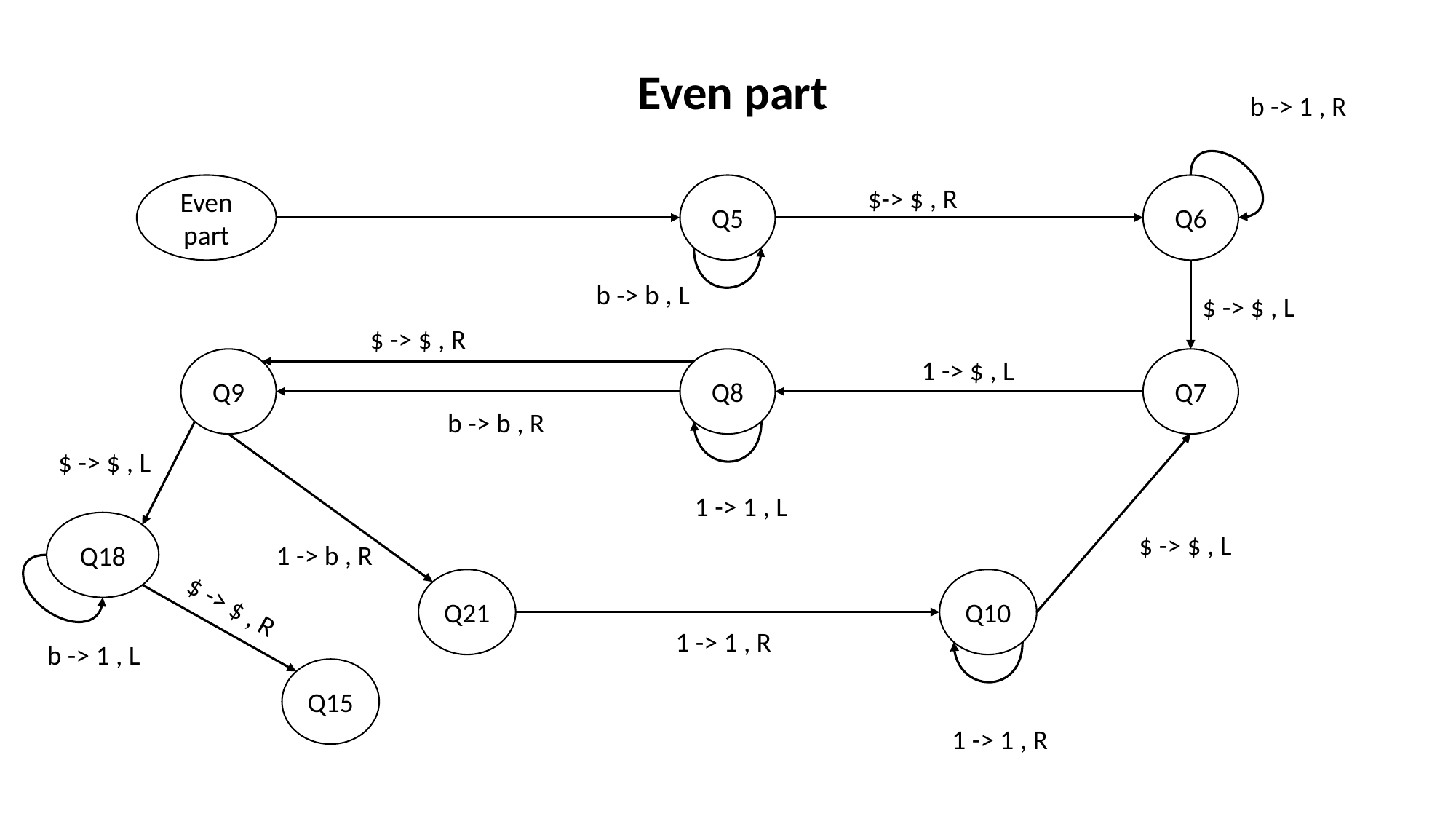

Even part
b -> 1 , R
Q6
Q5
Even part
$-> $ , R
b -> b , L
$ -> $ , L
$ -> $ , R
1 -> $ , L
Q8
Q9
Q7
b -> b , R
$ -> $ , L
1 -> 1 , L
Q18
$ -> $ , L
1 -> b , R
Q10
Q21
$ -> $ , R
1 -> 1 , R
b -> 1 , L
Q15
1 -> 1 , R